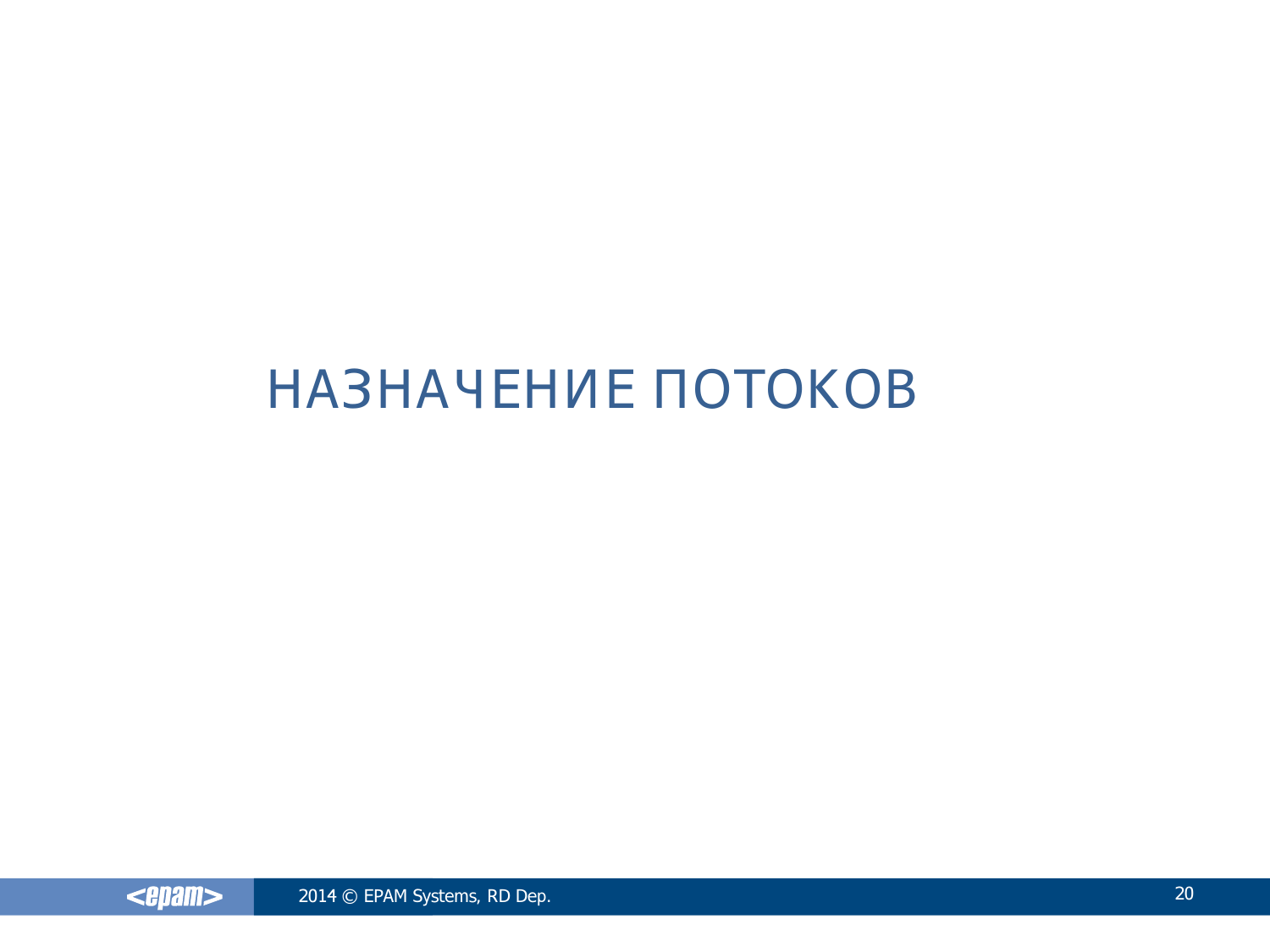

# Назначение потоков
20
2014 © EPAM Systems, RD Dep.